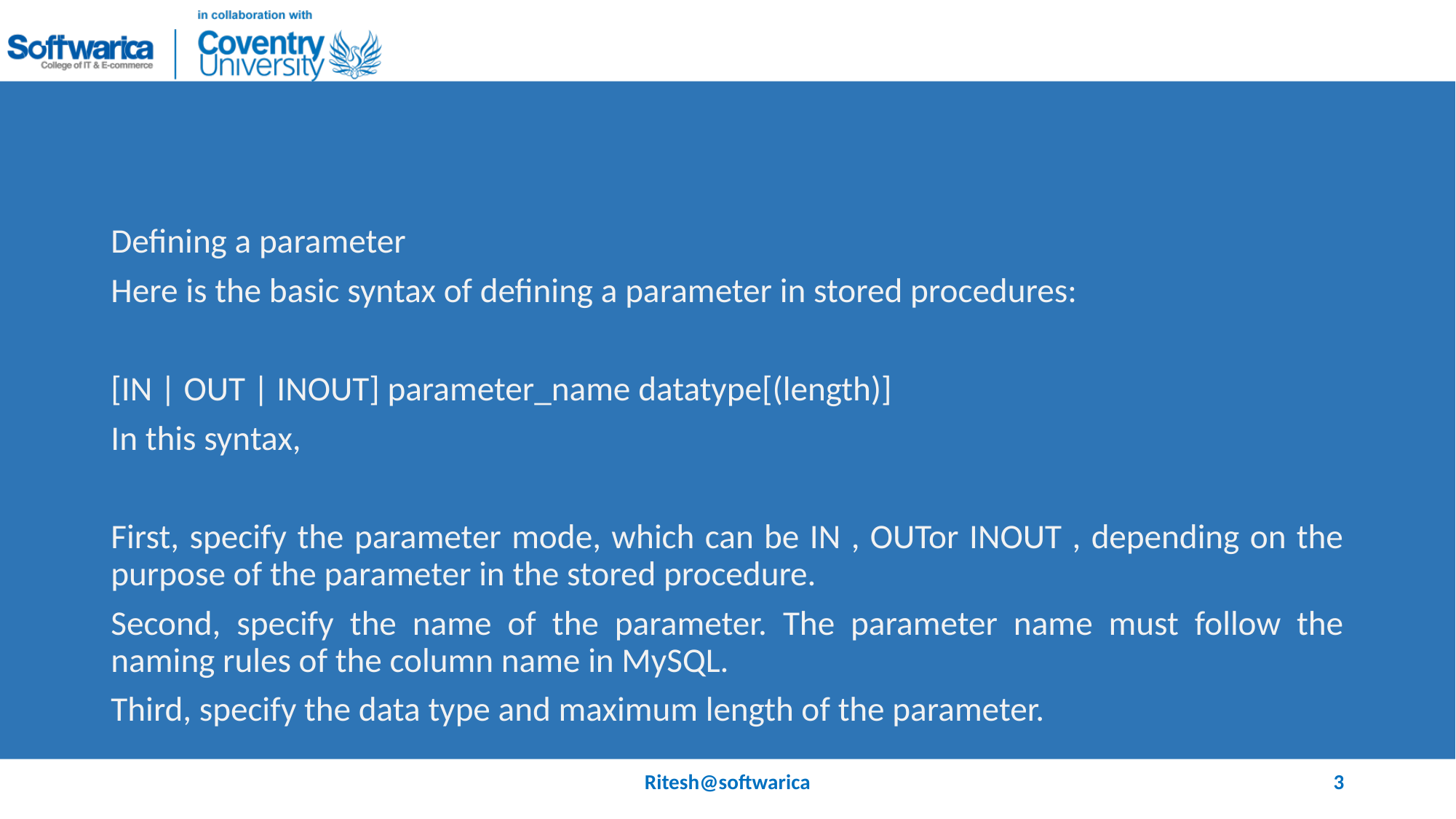

#
Defining a parameter
Here is the basic syntax of defining a parameter in stored procedures:

[IN | OUT | INOUT] parameter_name datatype[(length)]
In this syntax,

First, specify the parameter mode, which can be IN , OUTor INOUT , depending on the purpose of the parameter in the stored procedure.
Second, specify the name of the parameter. The parameter name must follow the naming rules of the column name in MySQL.
Third, specify the data type and maximum length of the parameter.
Ritesh@softwarica
3